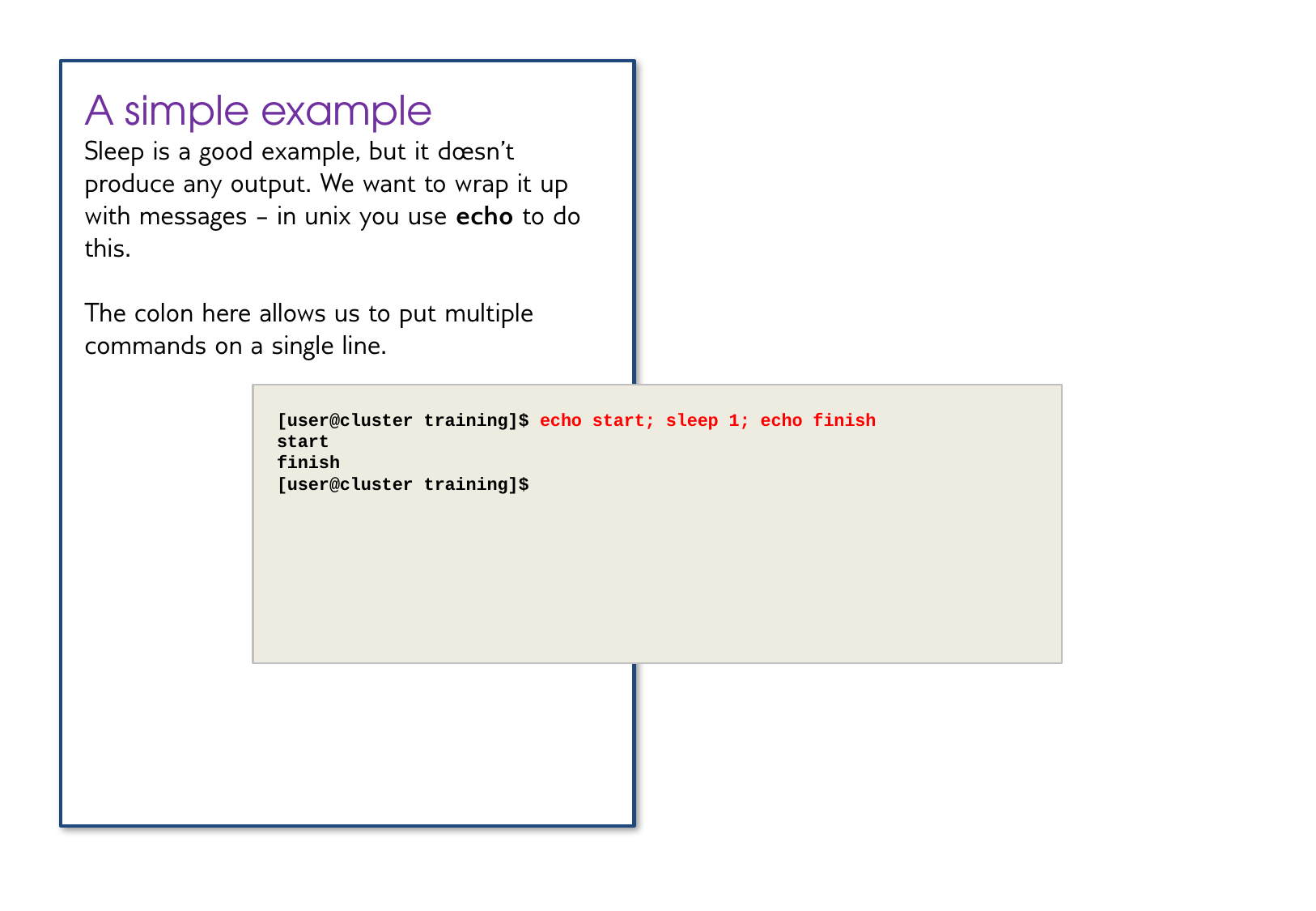

A simple example
Sleep is a good example, but it doesn’t produce any output. We want to wrap it up with messages – in unix you use echo to do this.

The colon here allows us to put multiple commands on a single line.
[user@cluster training]$ echo start; sleep 1; echo finish
start
finish
[user@cluster training]$